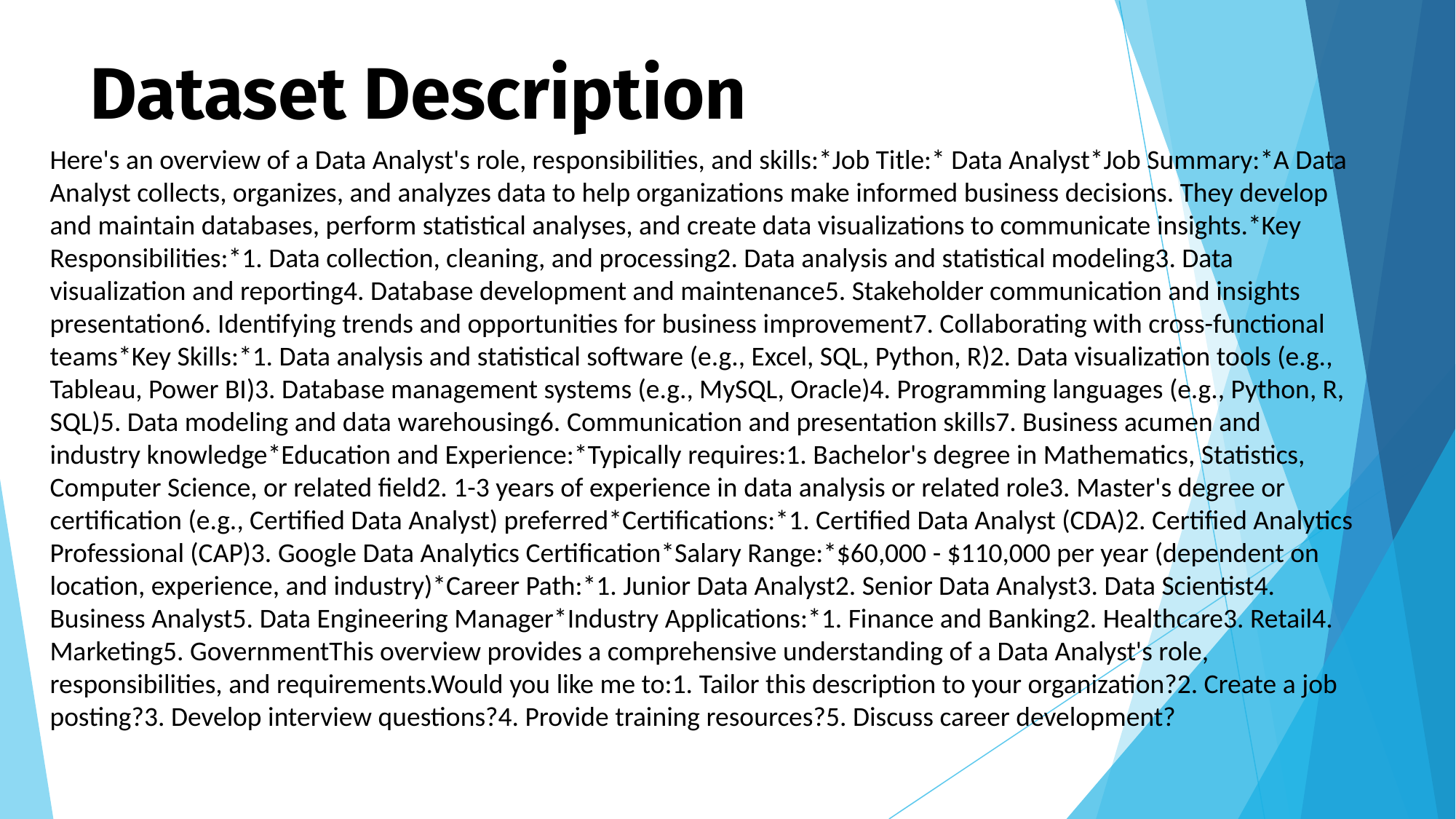

# Dataset Description
Here's an overview of a Data Analyst's role, responsibilities, and skills:*Job Title:* Data Analyst*Job Summary:*A Data Analyst collects, organizes, and analyzes data to help organizations make informed business decisions. They develop and maintain databases, perform statistical analyses, and create data visualizations to communicate insights.*Key Responsibilities:*1. Data collection, cleaning, and processing2. Data analysis and statistical modeling3. Data visualization and reporting4. Database development and maintenance5. Stakeholder communication and insights presentation6. Identifying trends and opportunities for business improvement7. Collaborating with cross-functional teams*Key Skills:*1. Data analysis and statistical software (e.g., Excel, SQL, Python, R)2. Data visualization tools (e.g., Tableau, Power BI)3. Database management systems (e.g., MySQL, Oracle)4. Programming languages (e.g., Python, R, SQL)5. Data modeling and data warehousing6. Communication and presentation skills7. Business acumen and industry knowledge*Education and Experience:*Typically requires:1. Bachelor's degree in Mathematics, Statistics, Computer Science, or related field2. 1-3 years of experience in data analysis or related role3. Master's degree or certification (e.g., Certified Data Analyst) preferred*Certifications:*1. Certified Data Analyst (CDA)2. Certified Analytics Professional (CAP)3. Google Data Analytics Certification*Salary Range:*$60,000 - $110,000 per year (dependent on location, experience, and industry)*Career Path:*1. Junior Data Analyst2. Senior Data Analyst3. Data Scientist4. Business Analyst5. Data Engineering Manager*Industry Applications:*1. Finance and Banking2. Healthcare3. Retail4. Marketing5. GovernmentThis overview provides a comprehensive understanding of a Data Analyst's role, responsibilities, and requirements.Would you like me to:1. Tailor this description to your organization?2. Create a job posting?3. Develop interview questions?4. Provide training resources?5. Discuss career development?